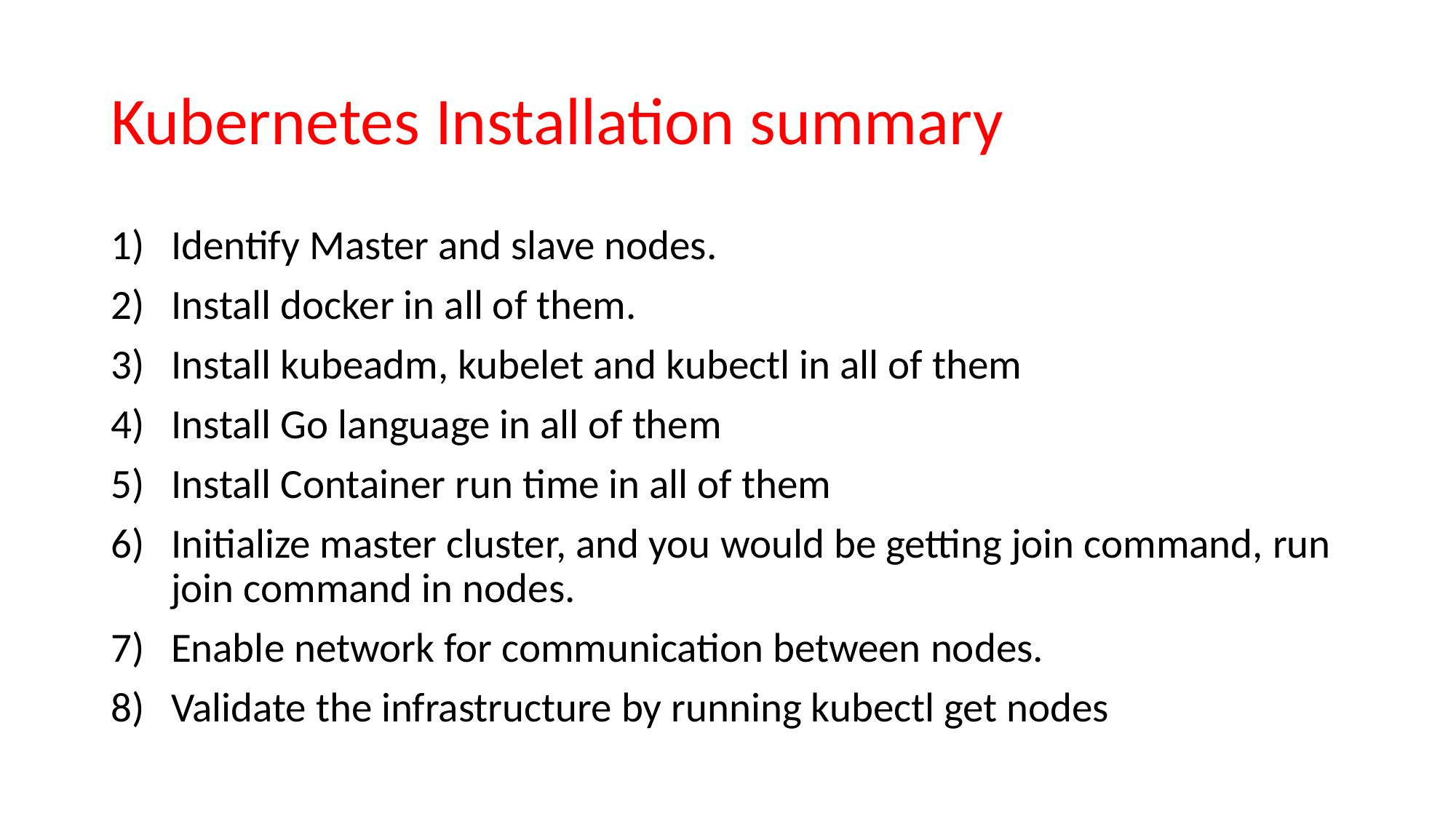

# Kubernetes Installation summary
Identify Master and slave nodes.
Install docker in all of them.
Install kubeadm, kubelet and kubectl in all of them
Install Go language in all of them
Install Container run time in all of them
Initialize master cluster, and you would be getting join command, run join command in nodes.
Enable network for communication between nodes.
Validate the infrastructure by running kubectl get nodes